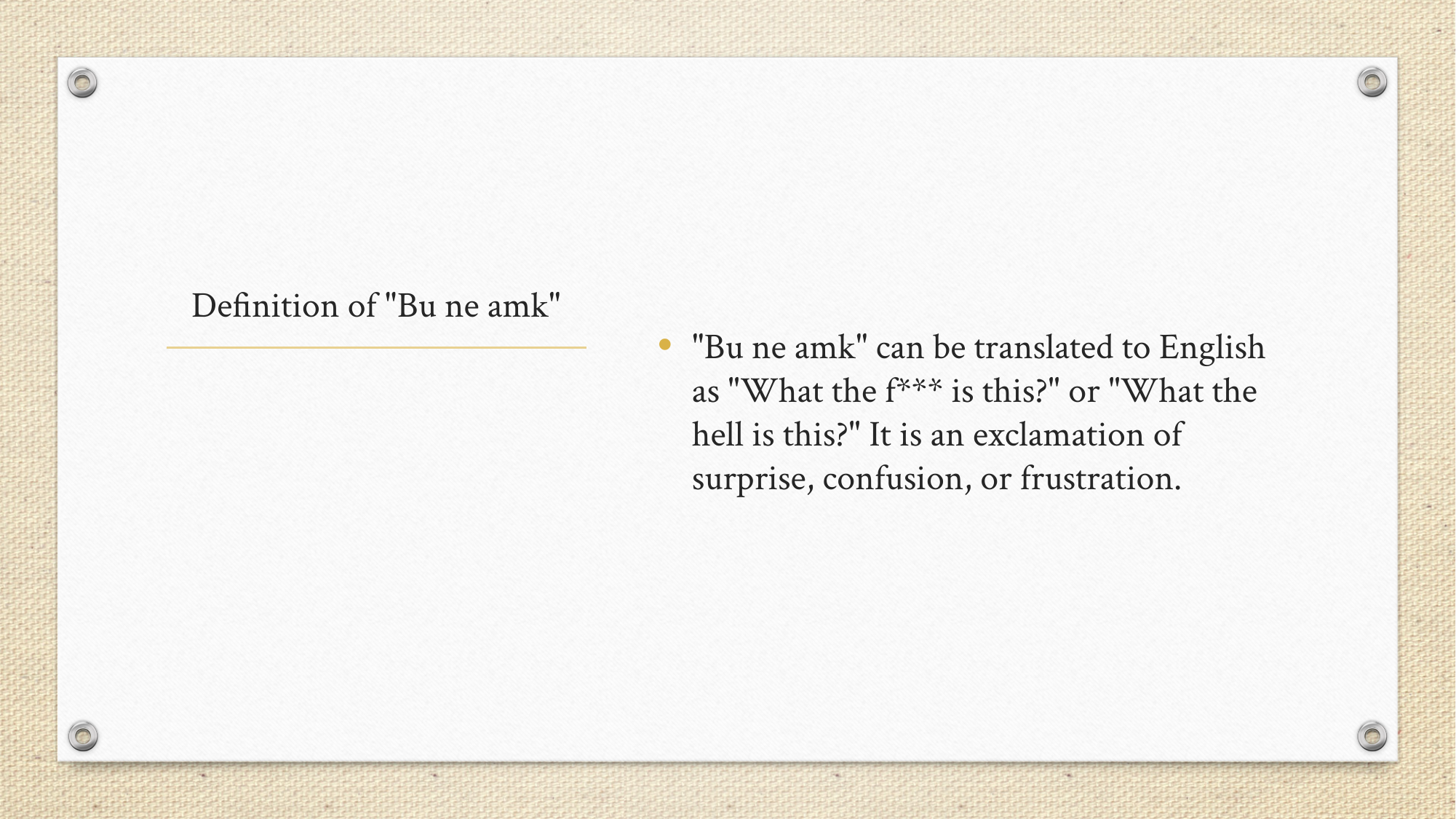

"Bu ne amk" can be translated to English as "What the f*** is this?" or "What the hell is this?" It is an exclamation of surprise, confusion, or frustration.
# Definition of "Bu ne amk"